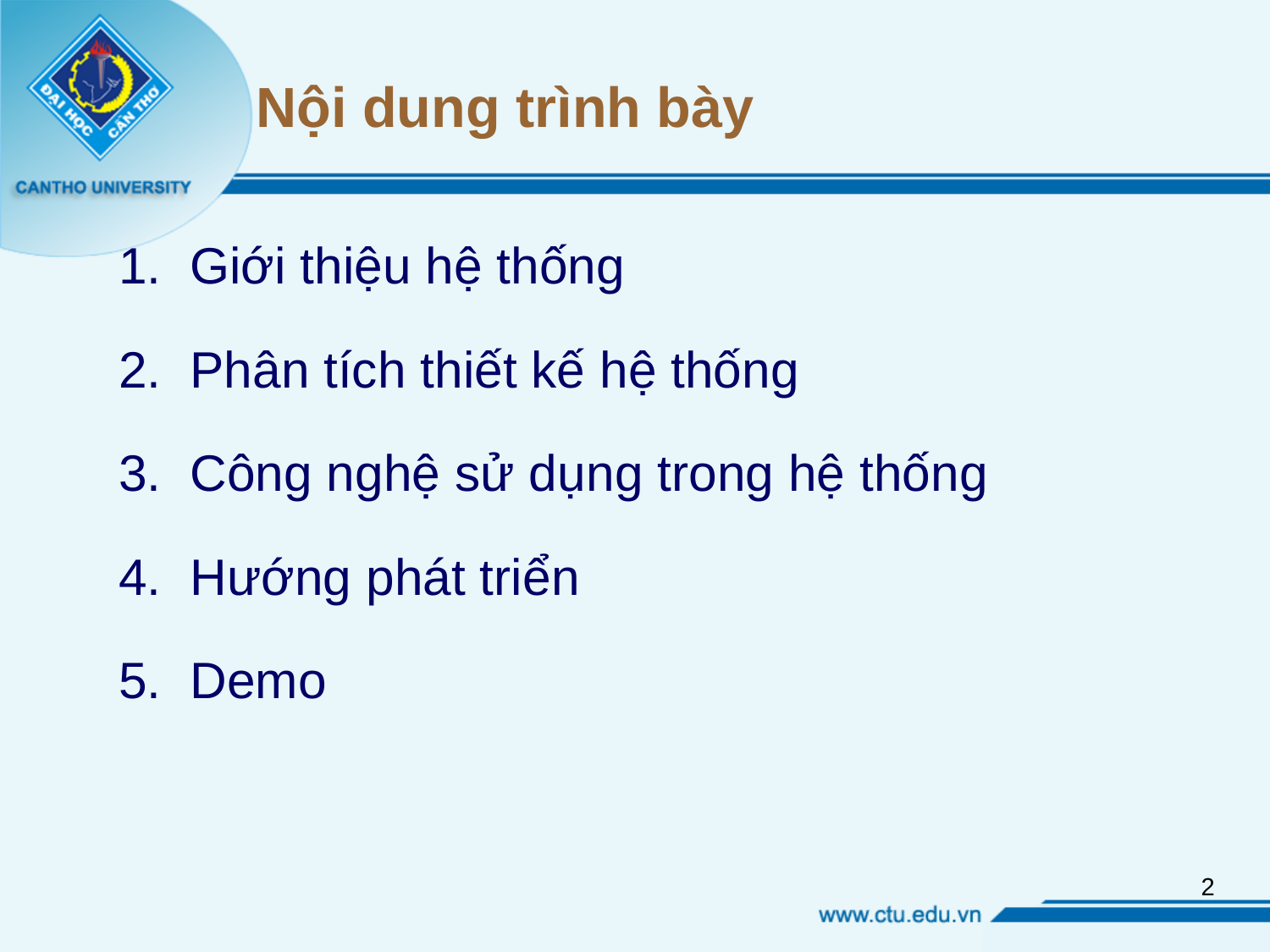

# Nội dung trình bày
Giới thiệu hệ thống
Phân tích thiết kế hệ thống
Công nghệ sử dụng trong hệ thống
Hướng phát triển
Demo
2